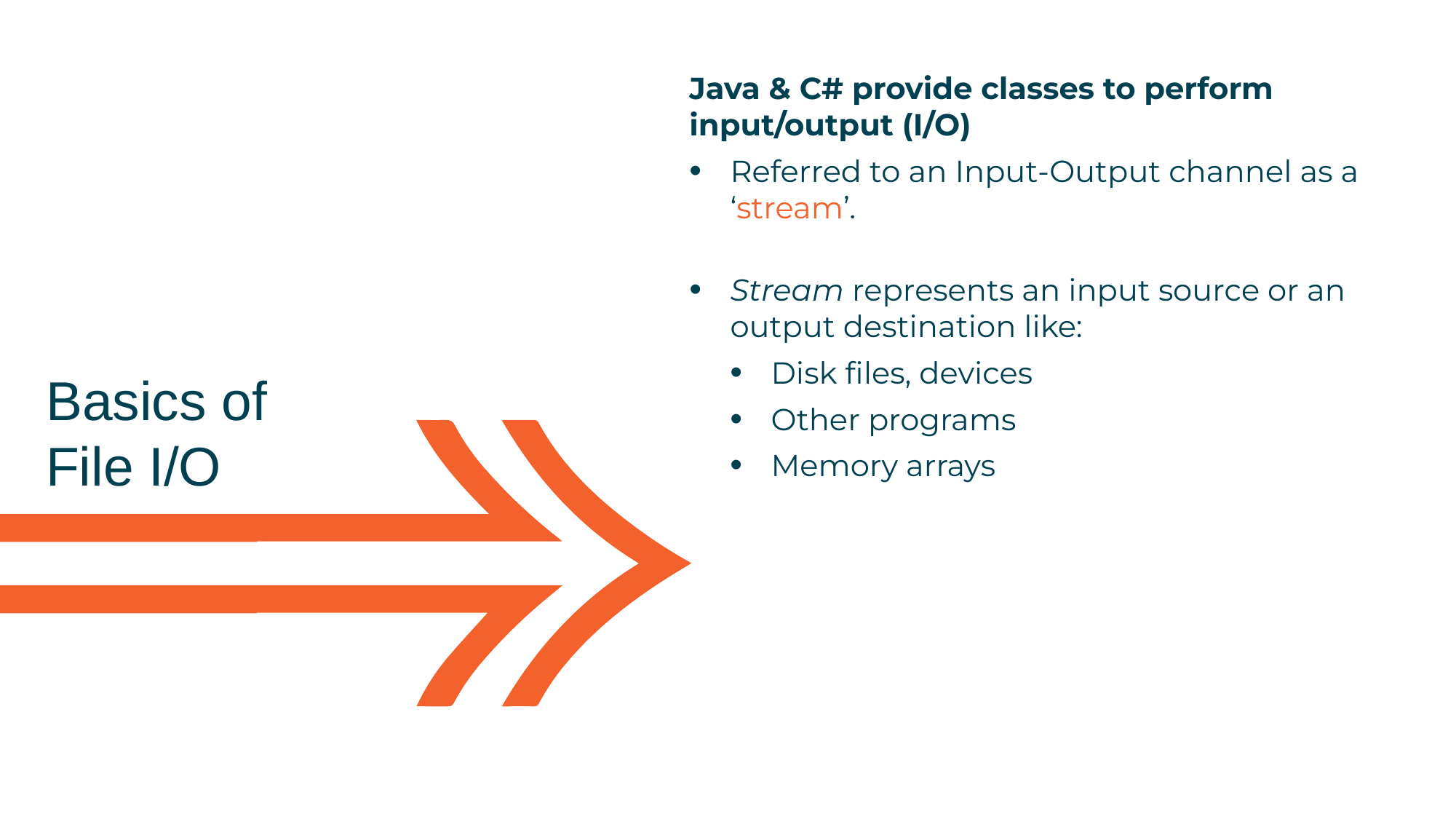

Java & C# provide classes to perform input/output (I/O)
Referred to an Input-Output channel as a ‘stream’.
Stream represents an input source or an output destination like:
Disk files, devices
Other programs
Memory arrays

Basics of
File I/O